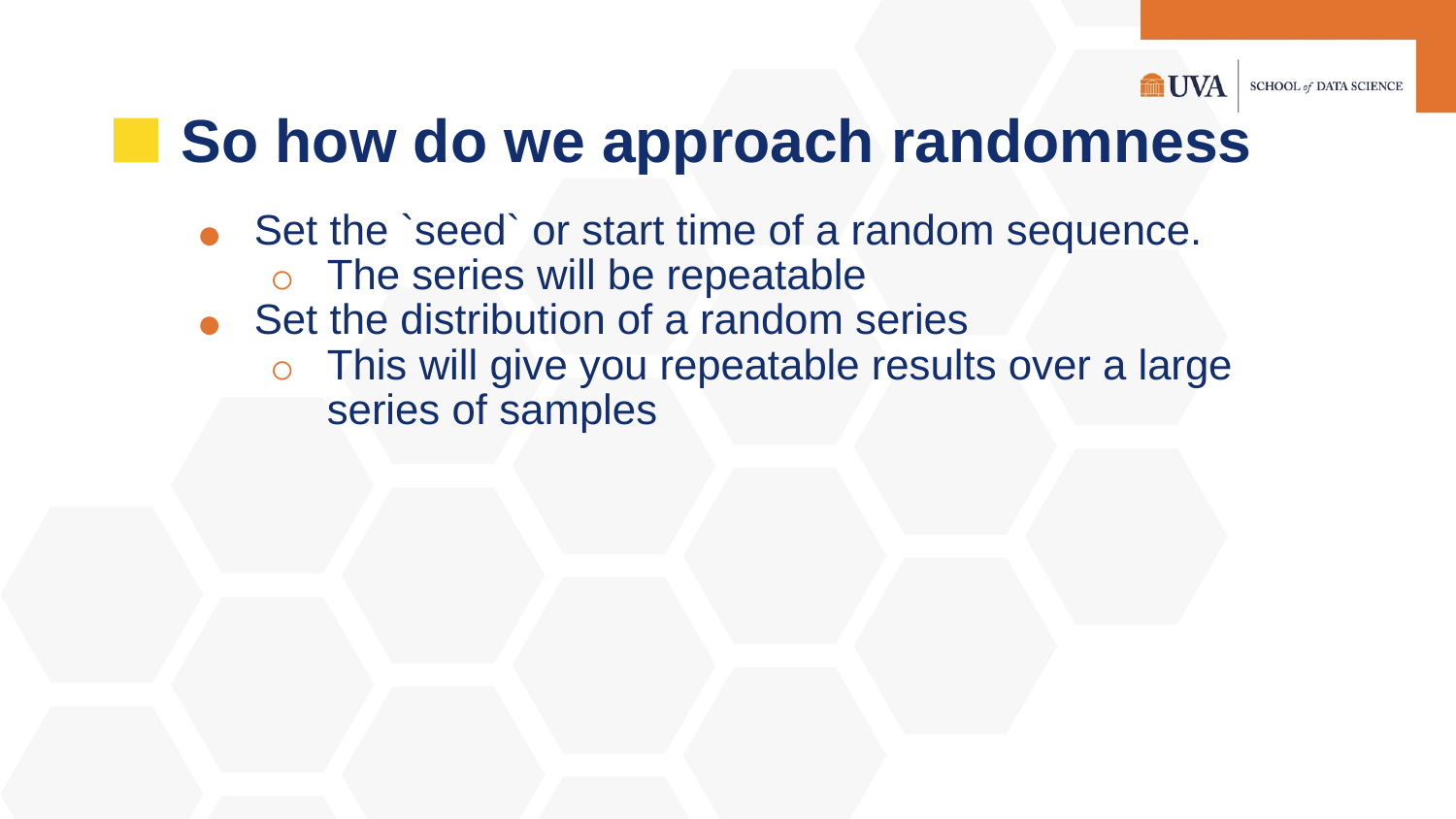

# So how do we approach randomness
Set the `seed` or start time of a random sequence.
The series will be repeatable
Set the distribution of a random series
This will give you repeatable results over a large series of samples